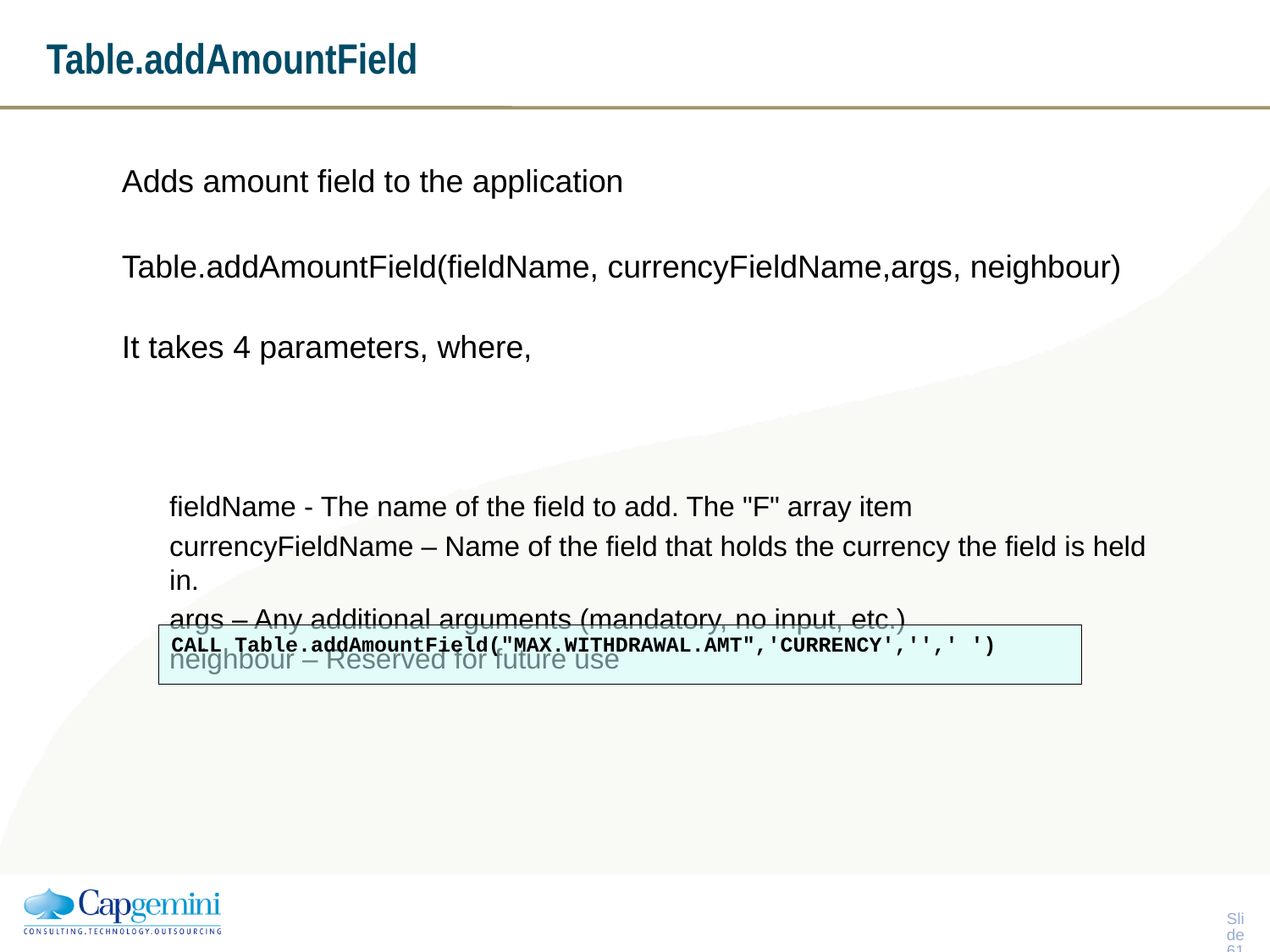

# Table.addAmountField
Adds amount field to the application

Table.addAmountField(fieldName, currencyFieldName,args, neighbour)

It takes 4 parameters, where,

	fieldName - The name of the field to add. The "F" array item
	currencyFieldName – Name of the field that holds the currency the field is held in.
	args – Any additional arguments (mandatory, no input, etc.)
	neighbour – Reserved for future use

CALL Table.addAmountField("MAX.WITHDRAWAL.AMT",'CURRENCY','',' ')
Slide 61